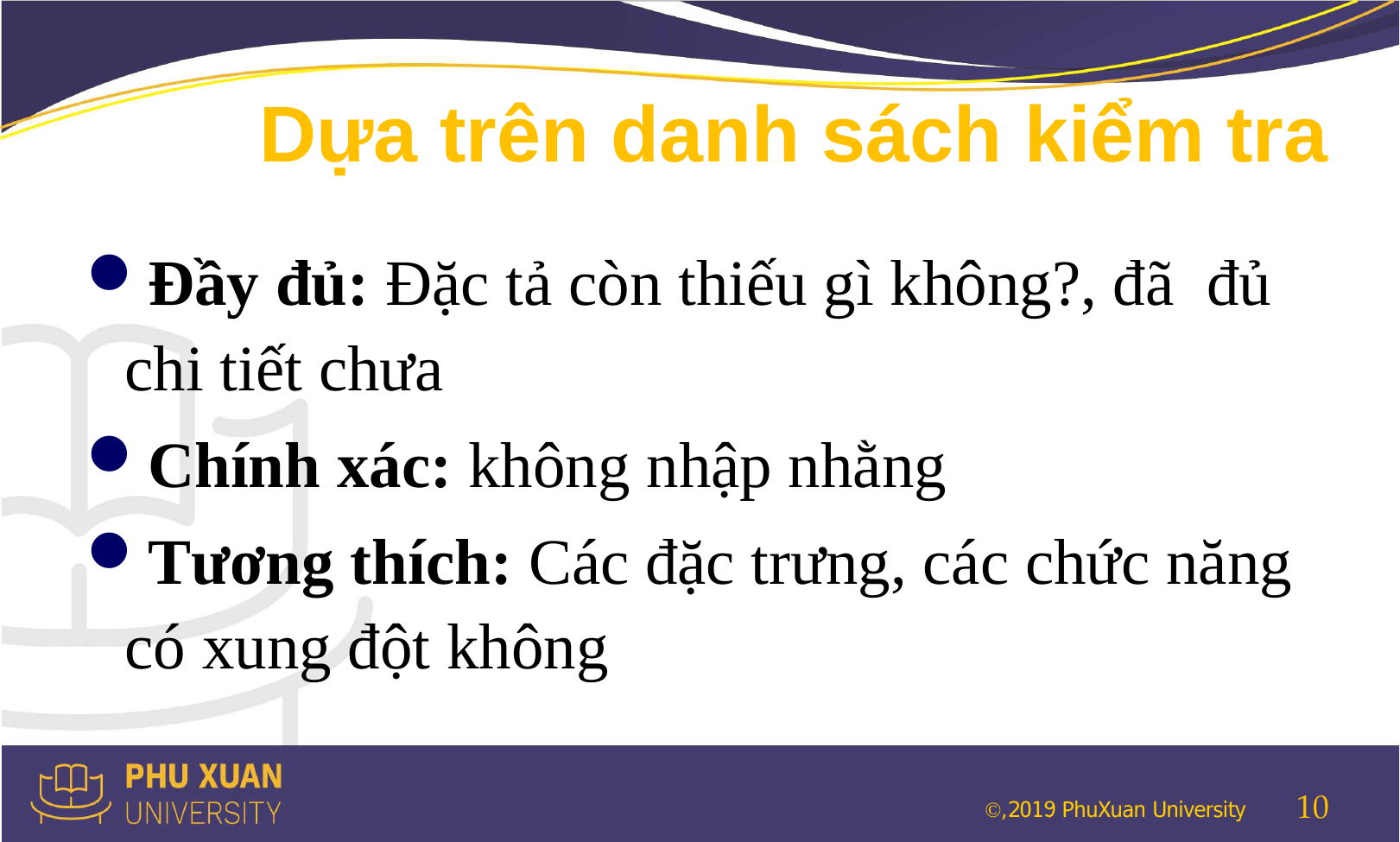

# Dựa trên danh sách kiểm tra
Đầy đủ: Đặc tả còn thiếu gì không?, đã  đủ chi tiết chưa
Chính xác: không nhập nhằng
Tương thích: Các đặc trưng, các chức năng có xung đột không

10